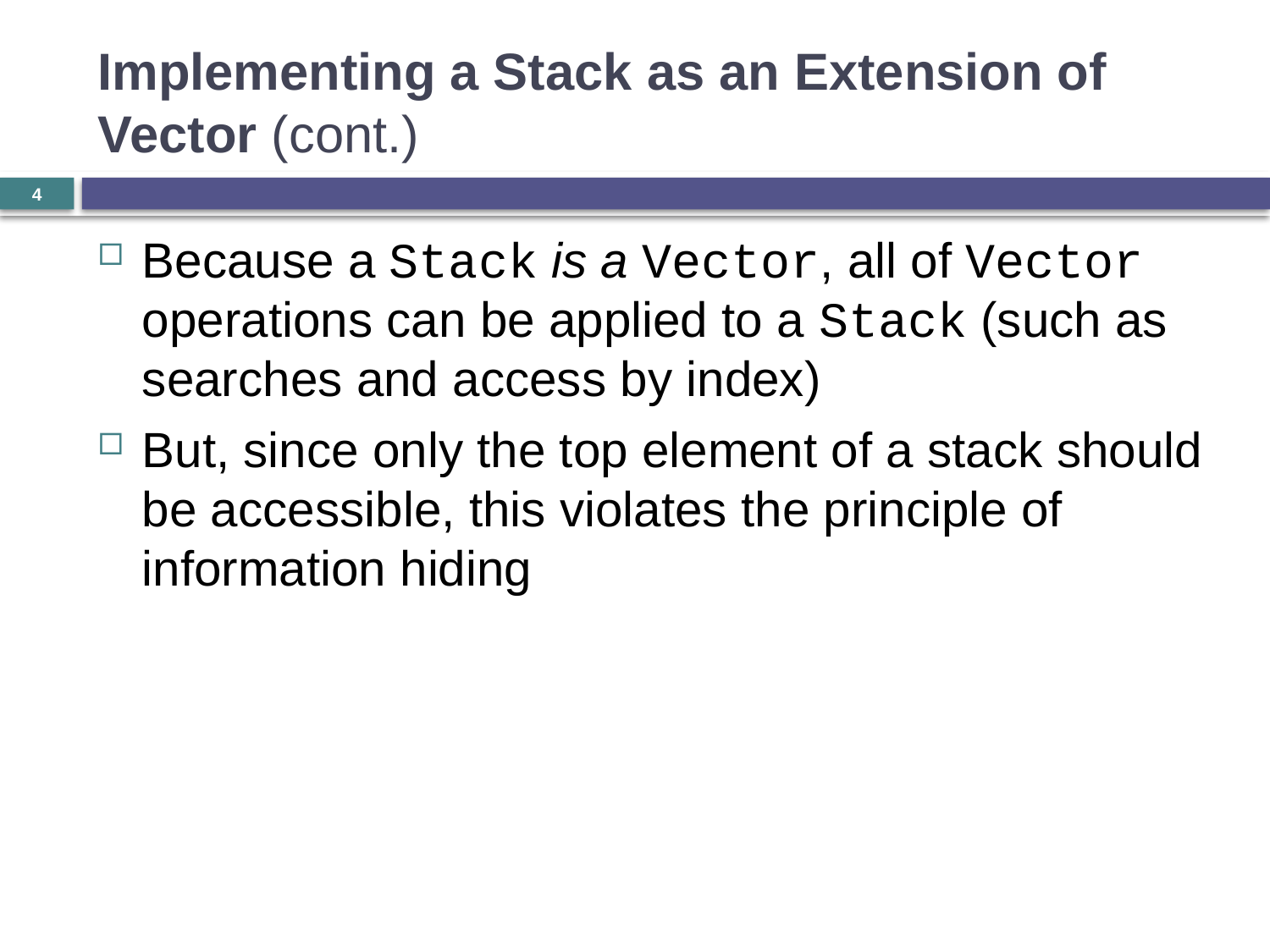

# Implementing a Stack as an Extension of Vector (cont.)
4
Because a Stack is a Vector, all of Vector operations can be applied to a Stack (such as searches and access by index)
But, since only the top element of a stack should be accessible, this violates the principle of information hiding